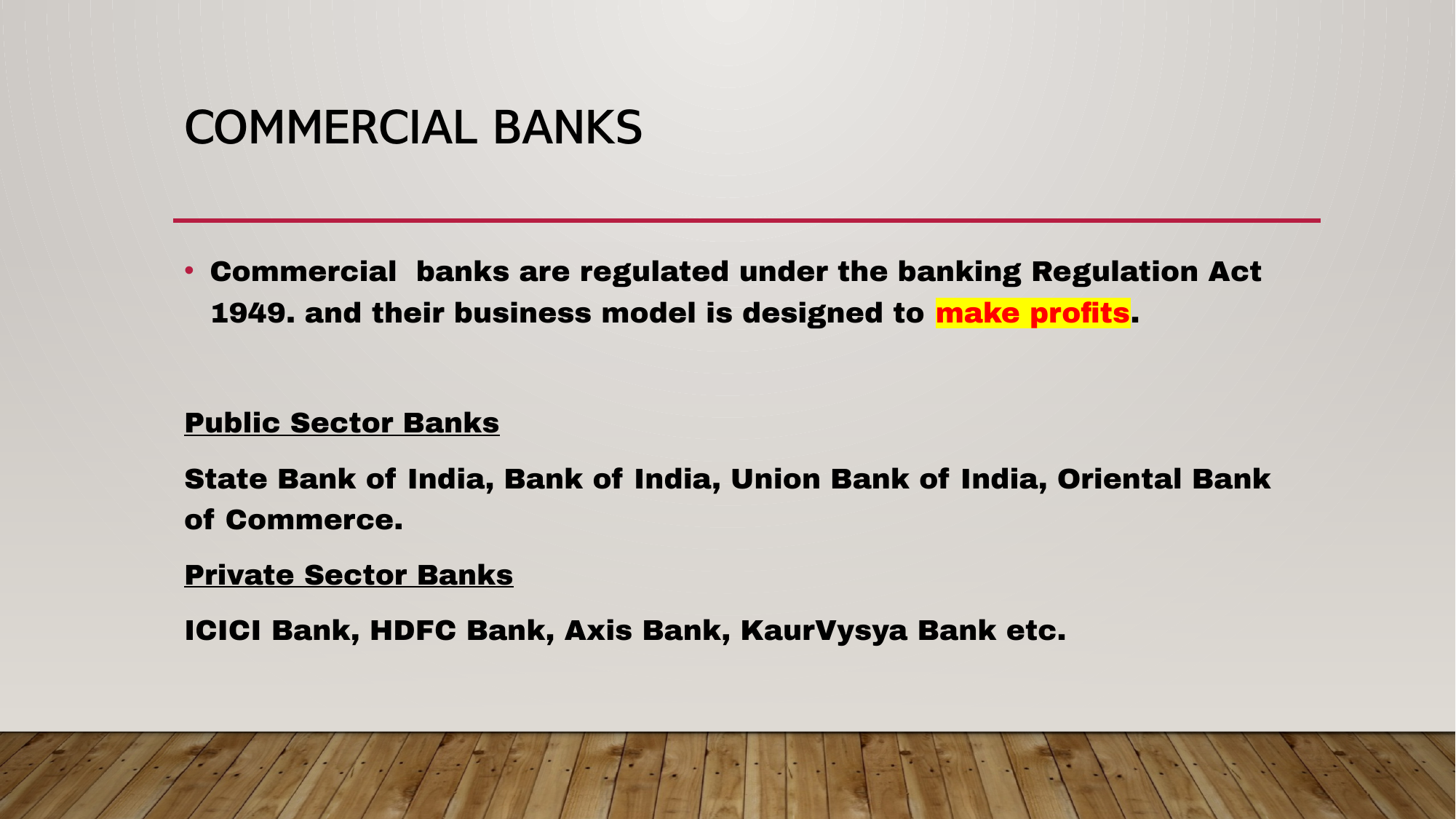

# COMMERCIAL BANKS
Commercial  banks are regulated under the banking Regulation Act 1949. and their business model is designed to make profits.

Public Sector Banks
State Bank of India, Bank of India, Union Bank of India, Oriental Bank of Commerce.
Private Sector Banks
ICICI Bank, HDFC Bank, Axis Bank, KaurVysya Bank etc.